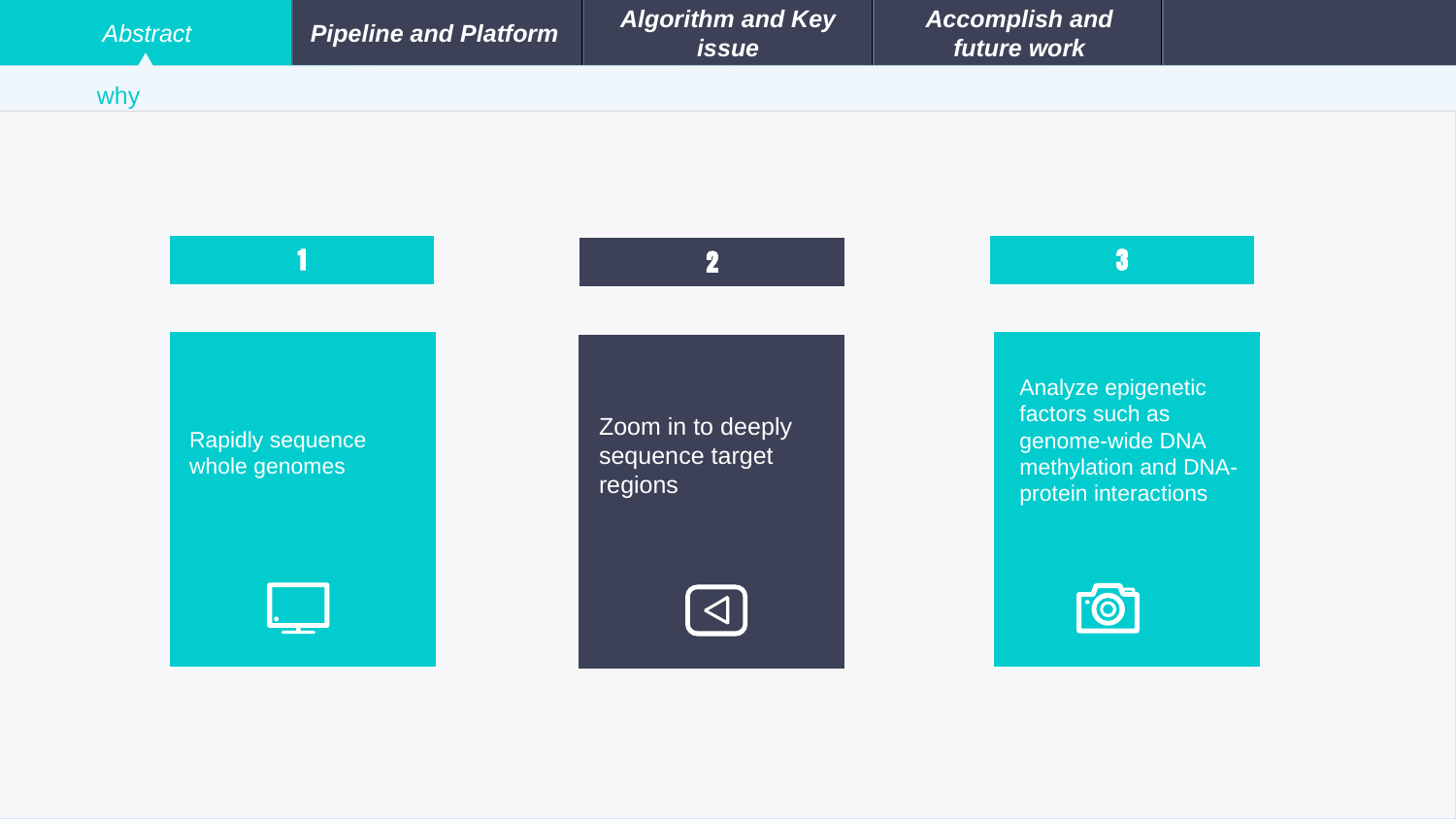

Abstract
Pipeline and Platform
Algorithm and Key issue
Accomplish and future work
why
1
3
2

Analyze epigenetic factors such as genome-wide DNA methylation and DNA-protein interactions
Zoom in to deeply sequence target regions
Rapidly sequence whole genomes